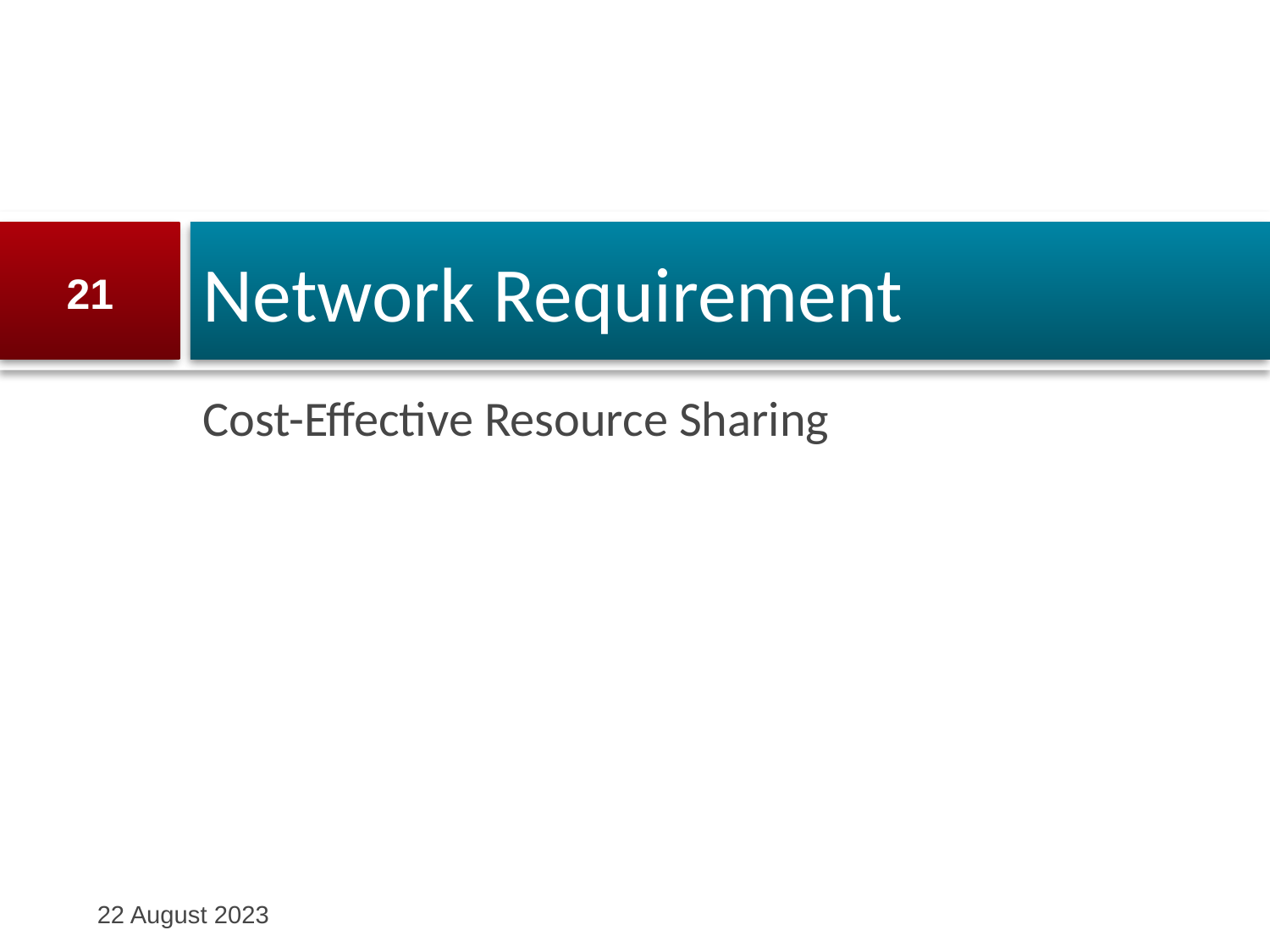

# Network Requirement
21
Cost-Effective Resource Sharing
22 August 2023